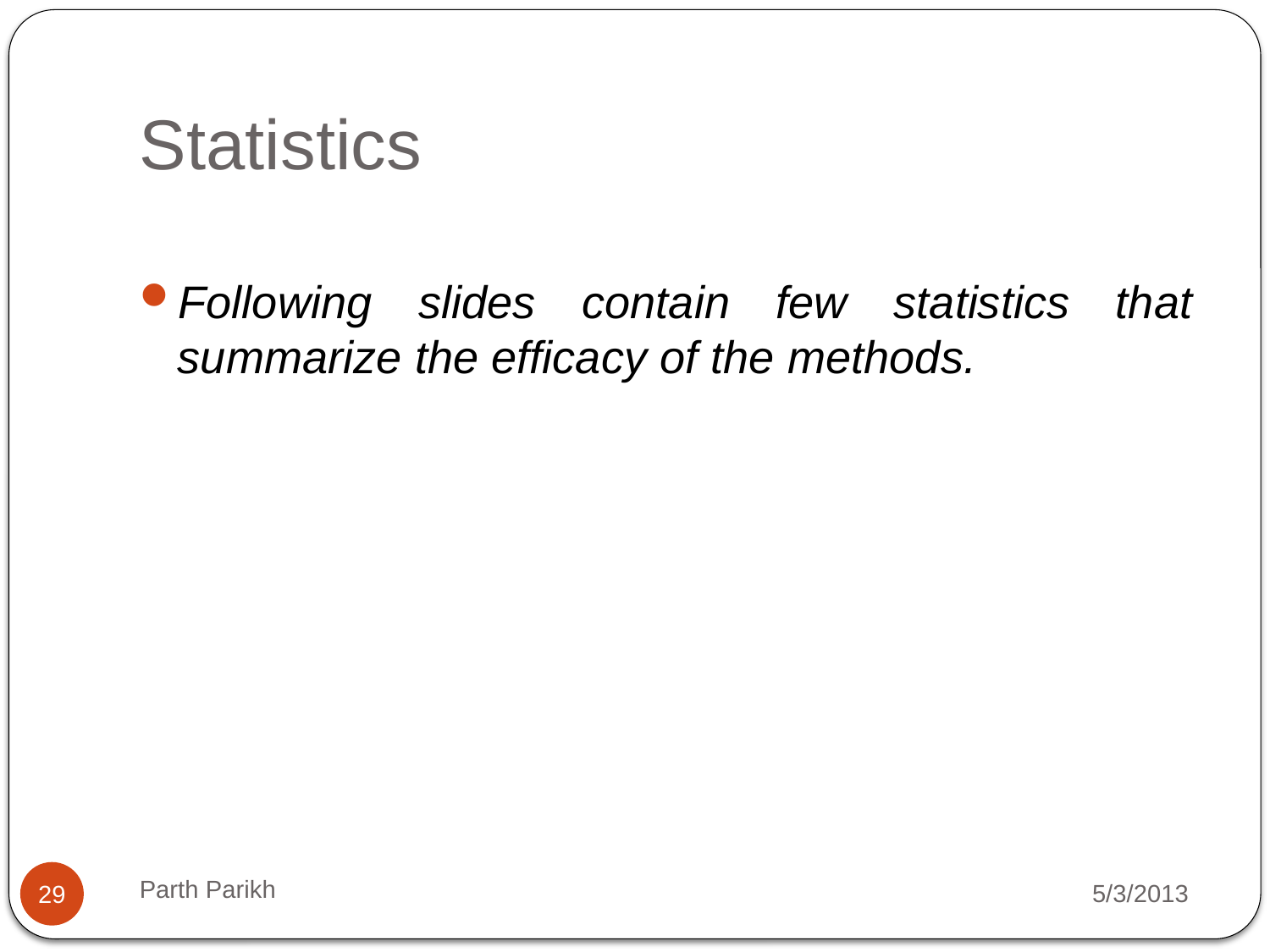

# Statistics

Following slides contain few statistics that summarize the efficacy of the methods.
Parth Parikh
5/3/2013
29